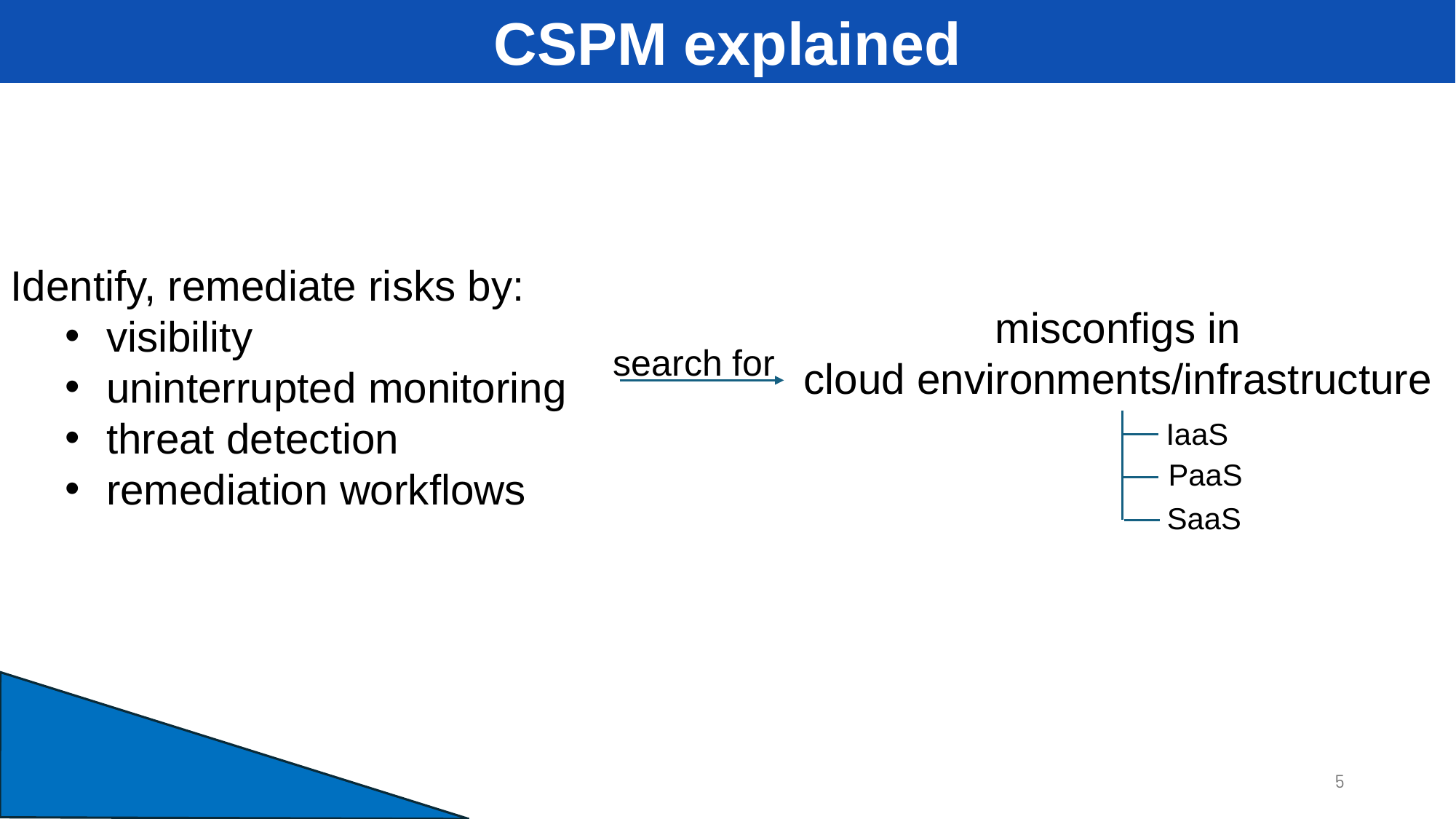

CSPM explained
Identify, remediate risks by:
visibility
uninterrupted monitoring
threat detection
remediation workflows

misconfigs in
cloud environments/infrastructure
search for
IaaS
PaaS
SaaS

5